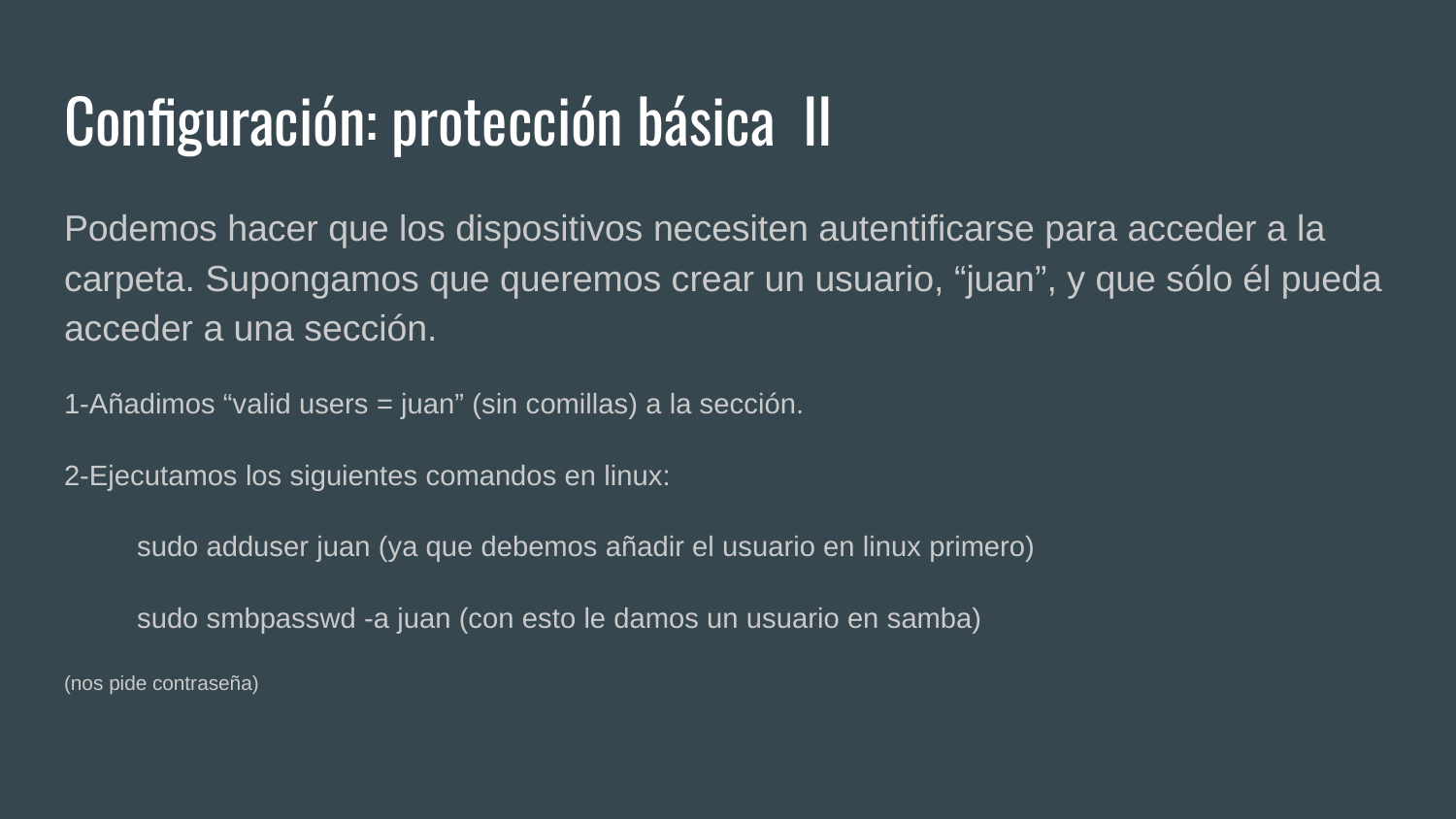

# Configuración: protección básica  II
Podemos hacer que los dispositivos necesiten autentificarse para acceder a la carpeta. Supongamos que queremos crear un usuario, “juan”, y que sólo él pueda acceder a una sección.
1-Añadimos “valid users = juan” (sin comillas) a la sección.
2-Ejecutamos los siguientes comandos en linux:
sudo adduser juan (ya que debemos añadir el usuario en linux primero)
sudo smbpasswd -a juan (con esto le damos un usuario en samba)
(nos pide contraseña)